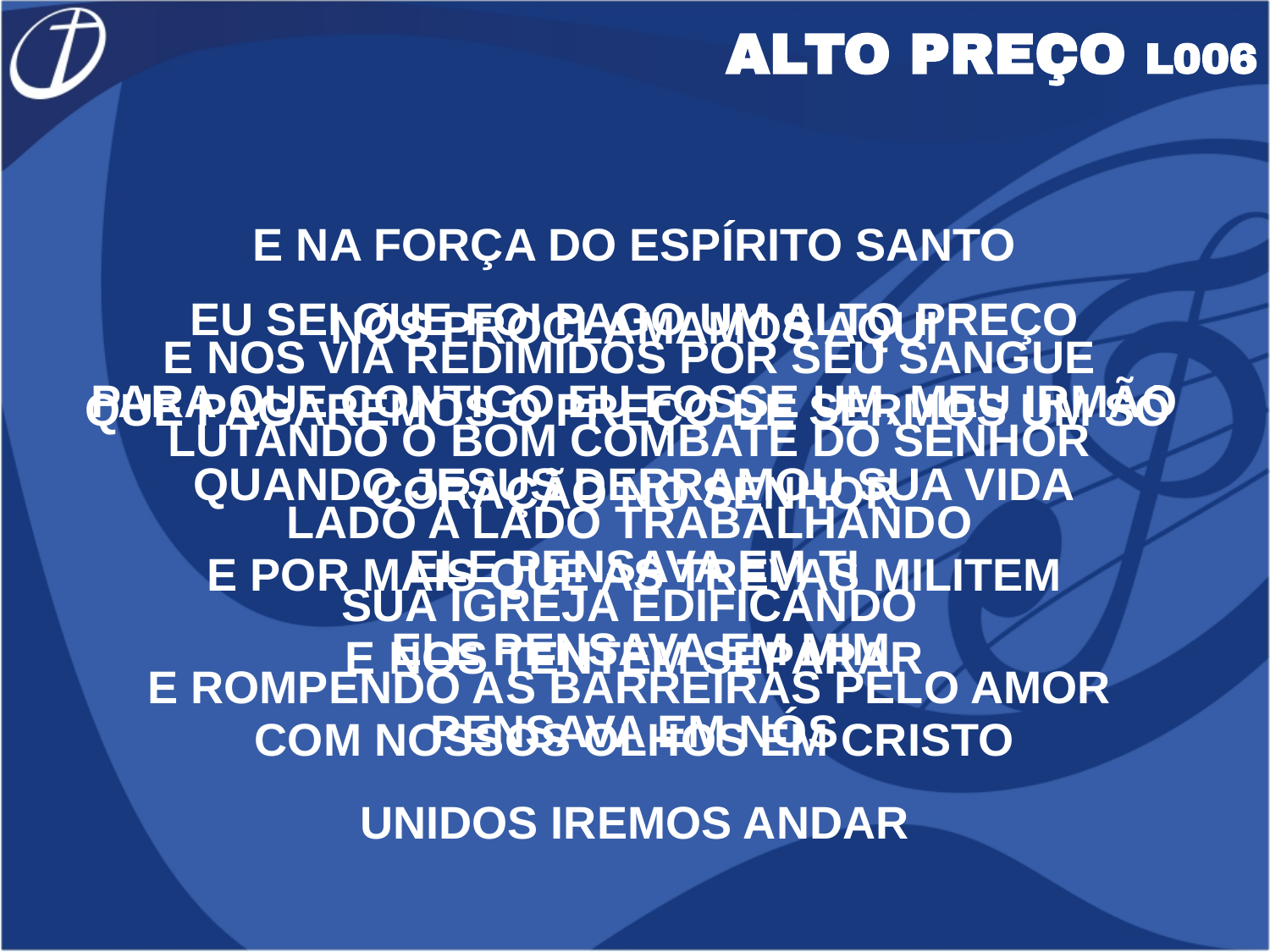

ALTO PREÇO L006
E NA FORÇA DO ESPÍRITO SANTO
NÓS PROCLAMAMOS AQUI
QUE PAGAREMOS O PREÇO DE SERMOS UM SÓ
CORAÇÃO NO SENHOR
E POR MAIS QUE AS TREVAS MILITEM
E NOS TENTEM SEPARAR
COM NOSSOS OLHOS EM CRISTO
UNIDOS IREMOS ANDAR
EU SEI QUE FOI PAGO UM ALTO PREÇO
PARA QUE CONTIGO EU FOSSE UM, MEU IRMÃO
QUANDO JESUS DERRAMOU SUA VIDA
ELE PENSAVA EM TI
 ELE PENSAVA EM MIM
PENSAVA EM NÓS
E NOS VIA REDIMIDOS POR SEU SANGUE
LUTANDO O BOM COMBATE DO SENHOR
LADO A LADO TRABALHANDO
SUA IGREJA EDIFICANDO
E ROMPENDO AS BARREIRAS PELO AMOR